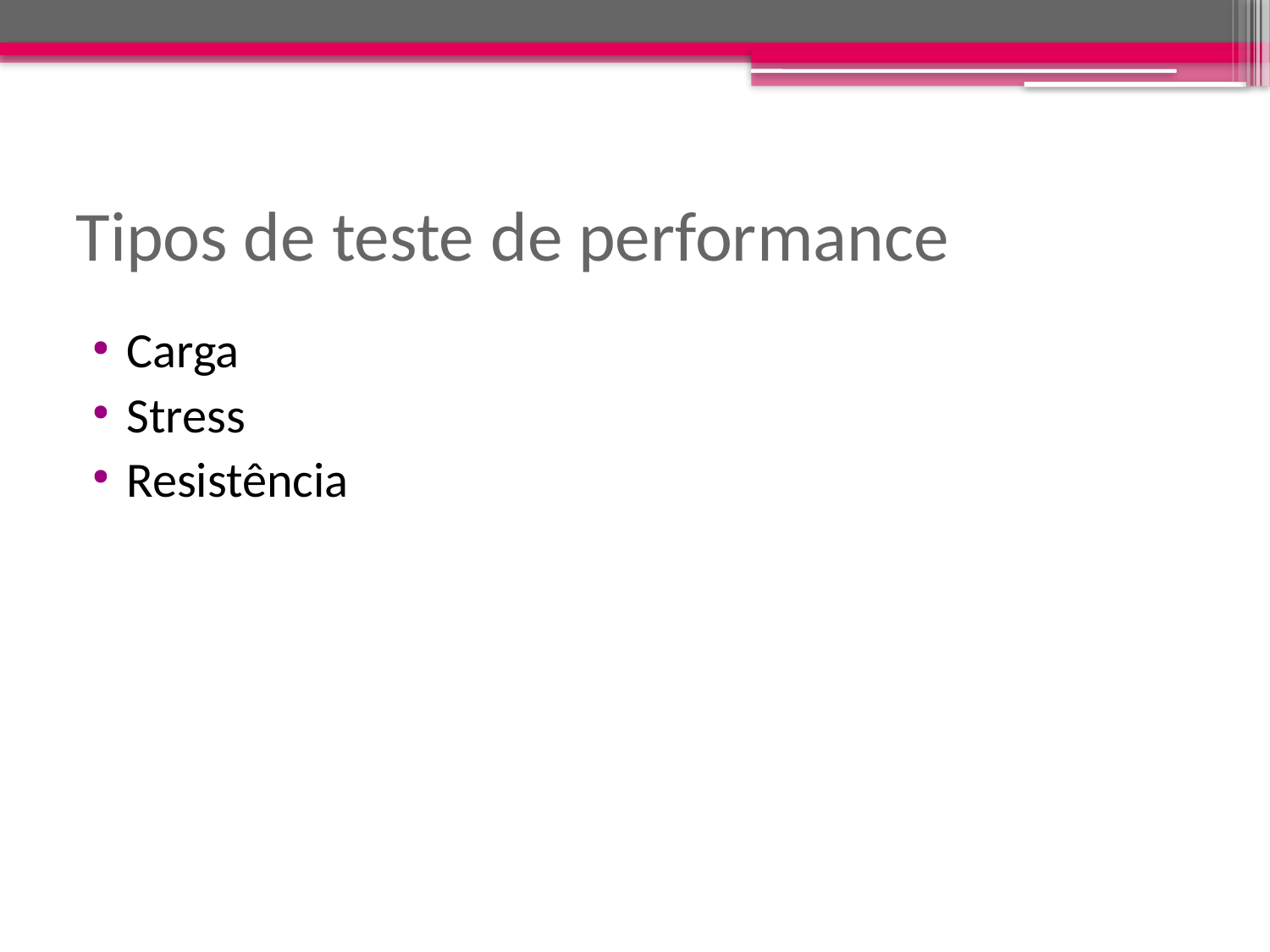

# Tipos de teste de performance
Carga
Stress
Resistência